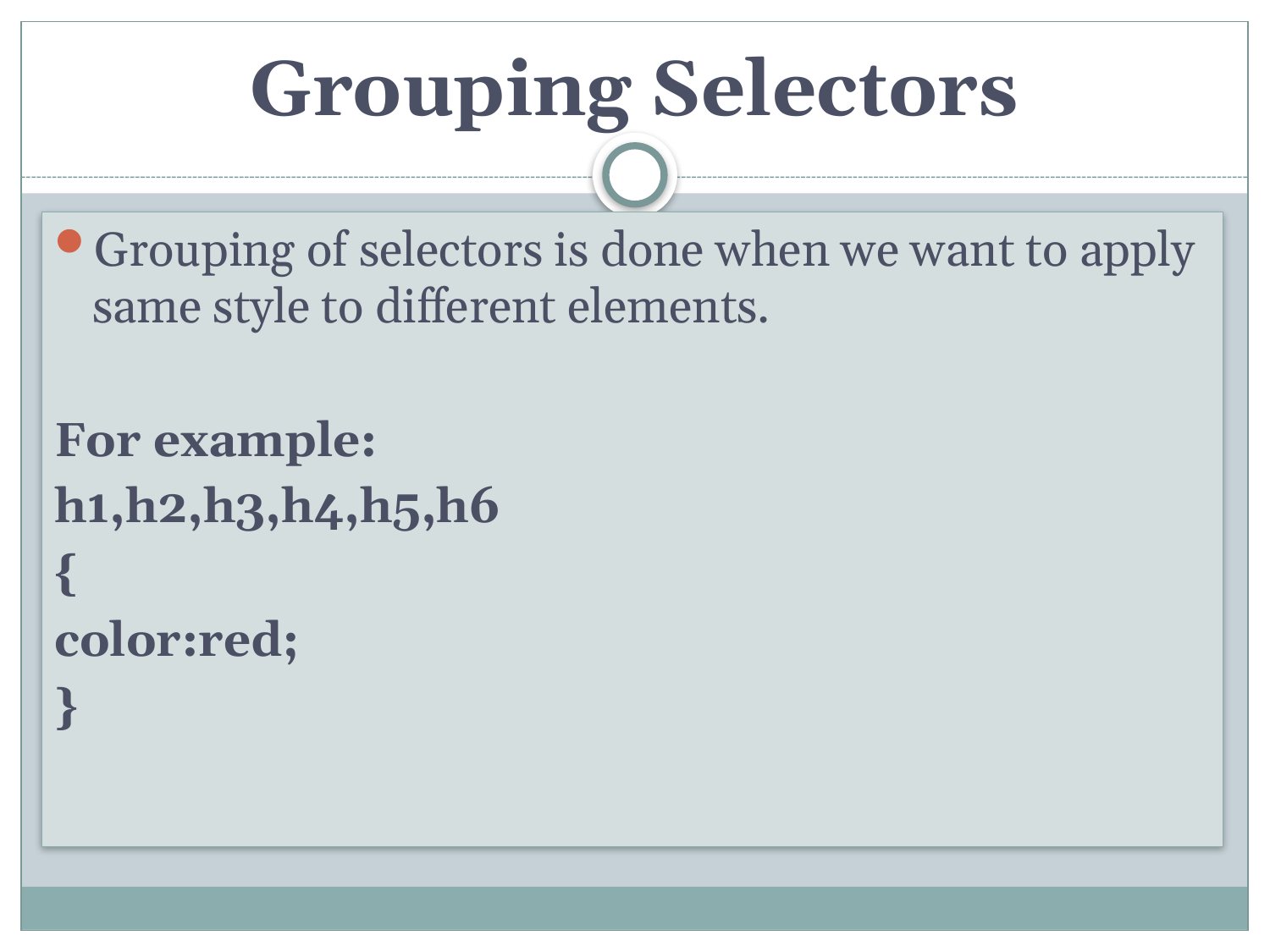

# Grouping Selectors
Grouping of selectors is done when we want to apply same style to different elements.

For example:
h1,h2,h3,h4,h5,h6
{
color:red;
}